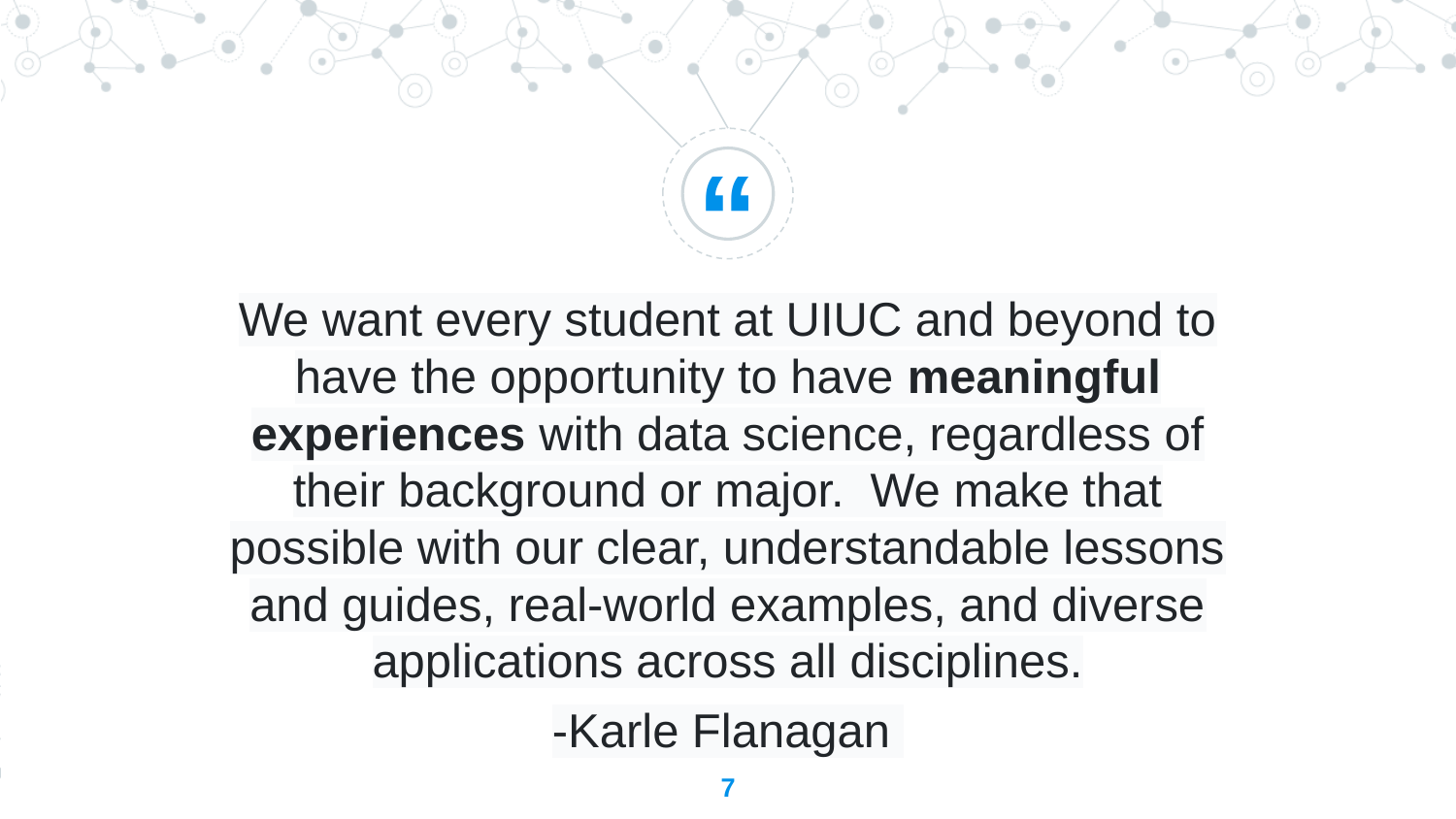

We want every student at UIUC and beyond to have the opportunity to have meaningful experiences with data science, regardless of their background or major.  We make that possible with our clear, understandable lessons and guides, real-world examples, and diverse applications across all disciplines.
-Karle Flanagan
7